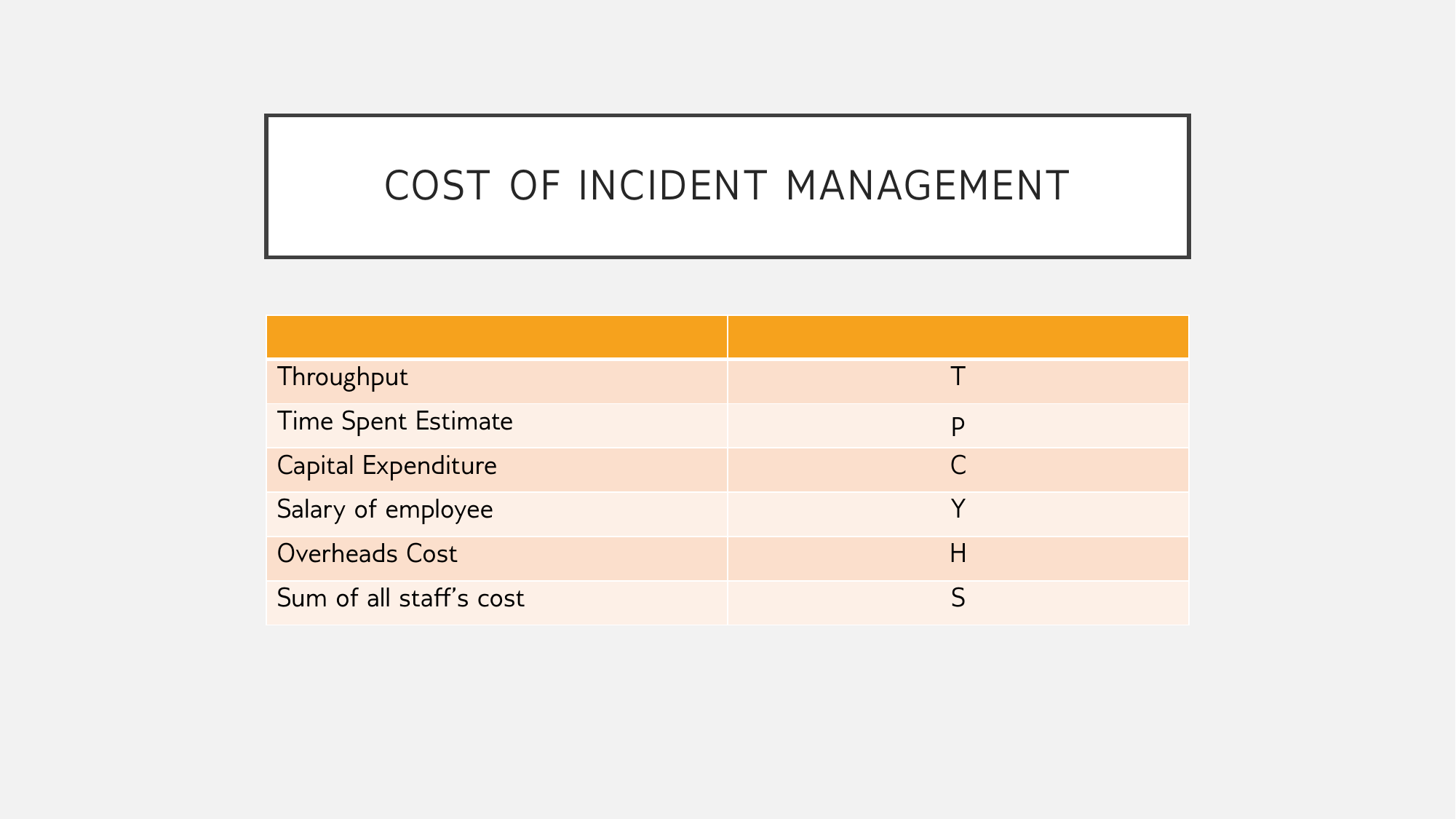

# Cost of Incident management
|  |  |
| --- | --- |
| Throughput | T |
| Time Spent Estimate | p |
| Capital Expenditure | C |
| Salary of employee | Y |
| Overheads Cost | H |
| Sum of all staff’s cost | S |